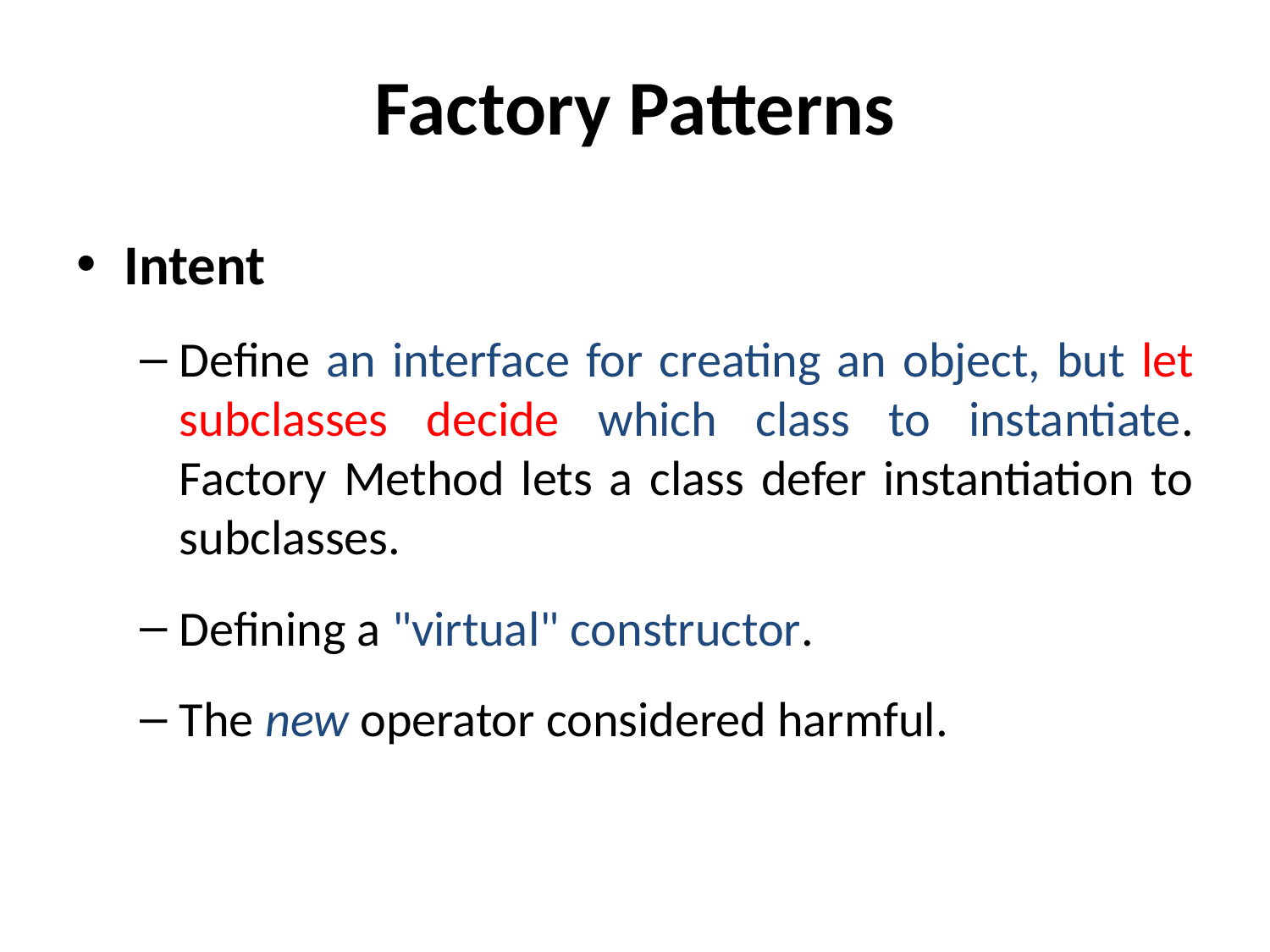

# Factory Patterns
Intent
Define an interface for creating an object, but let subclasses decide which class to instantiate. Factory Method lets a class defer instantiation to subclasses.
Defining a "virtual" constructor.
The new operator considered harmful.